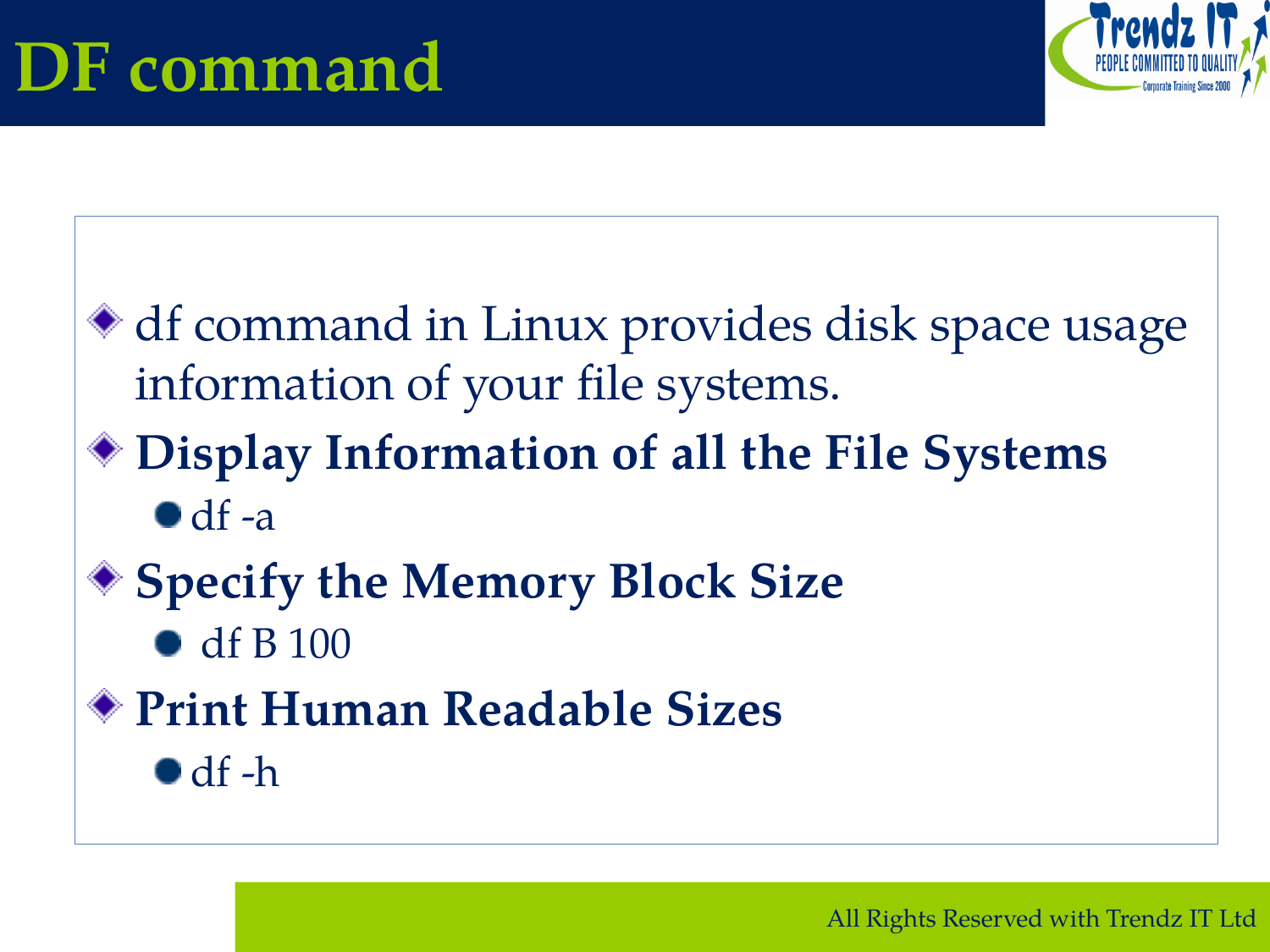

# DF command

df command in Linux provides disk space usage information of your file systems.
Display Information of all the File Systems
df -a
Specify the Memory Block Size
 df B 100
Print Human Readable Sizes
df -h
All Rights Reserved with Trendz IT Ltd